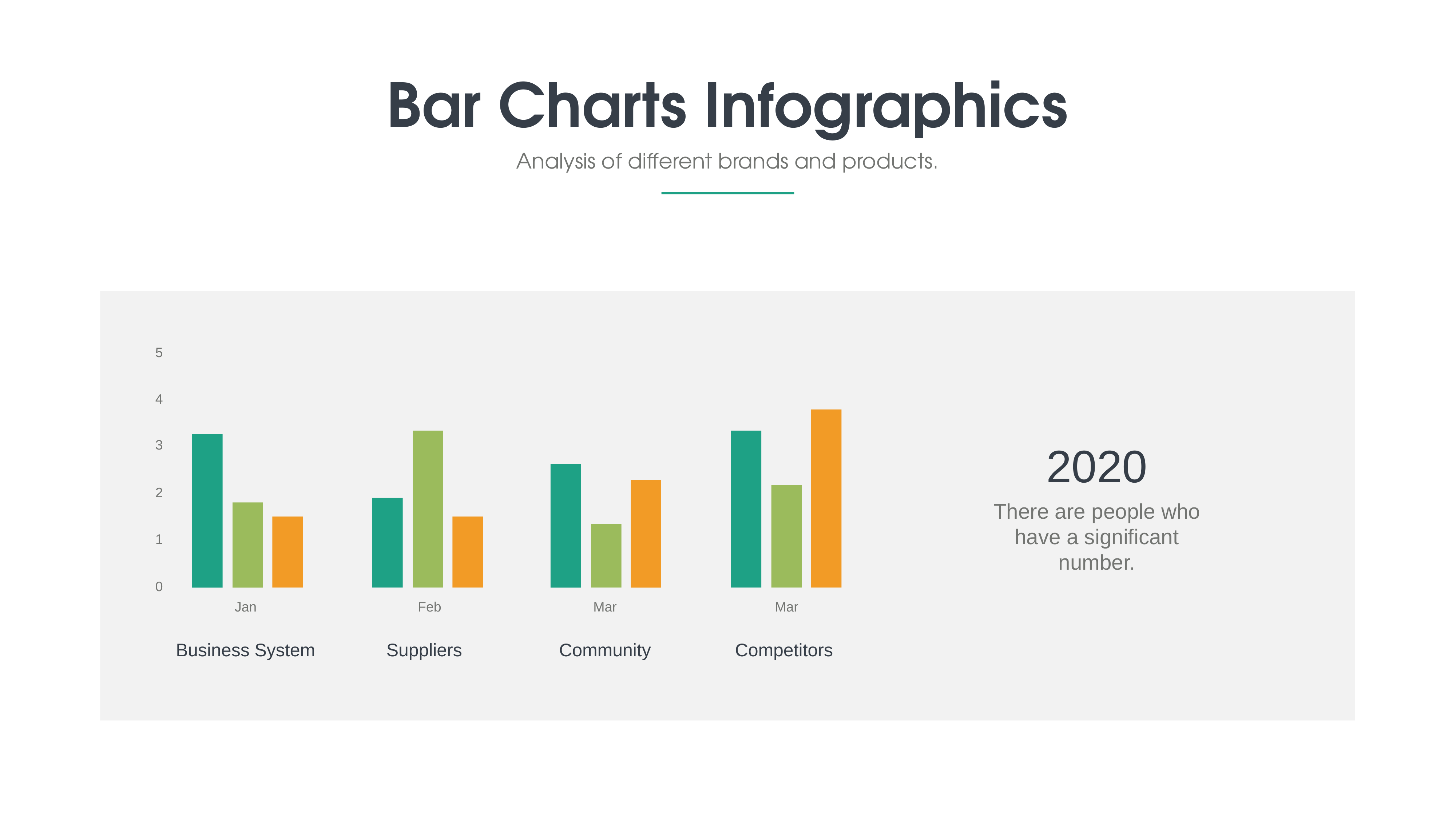

Bar Charts Infographics
Analysis of different brands and products.

5
4

3

2020
There are people who have a significant number.

2

1
0
Jan
Feb
Mar
Mar
Business System
Suppliers
Community
Competitors